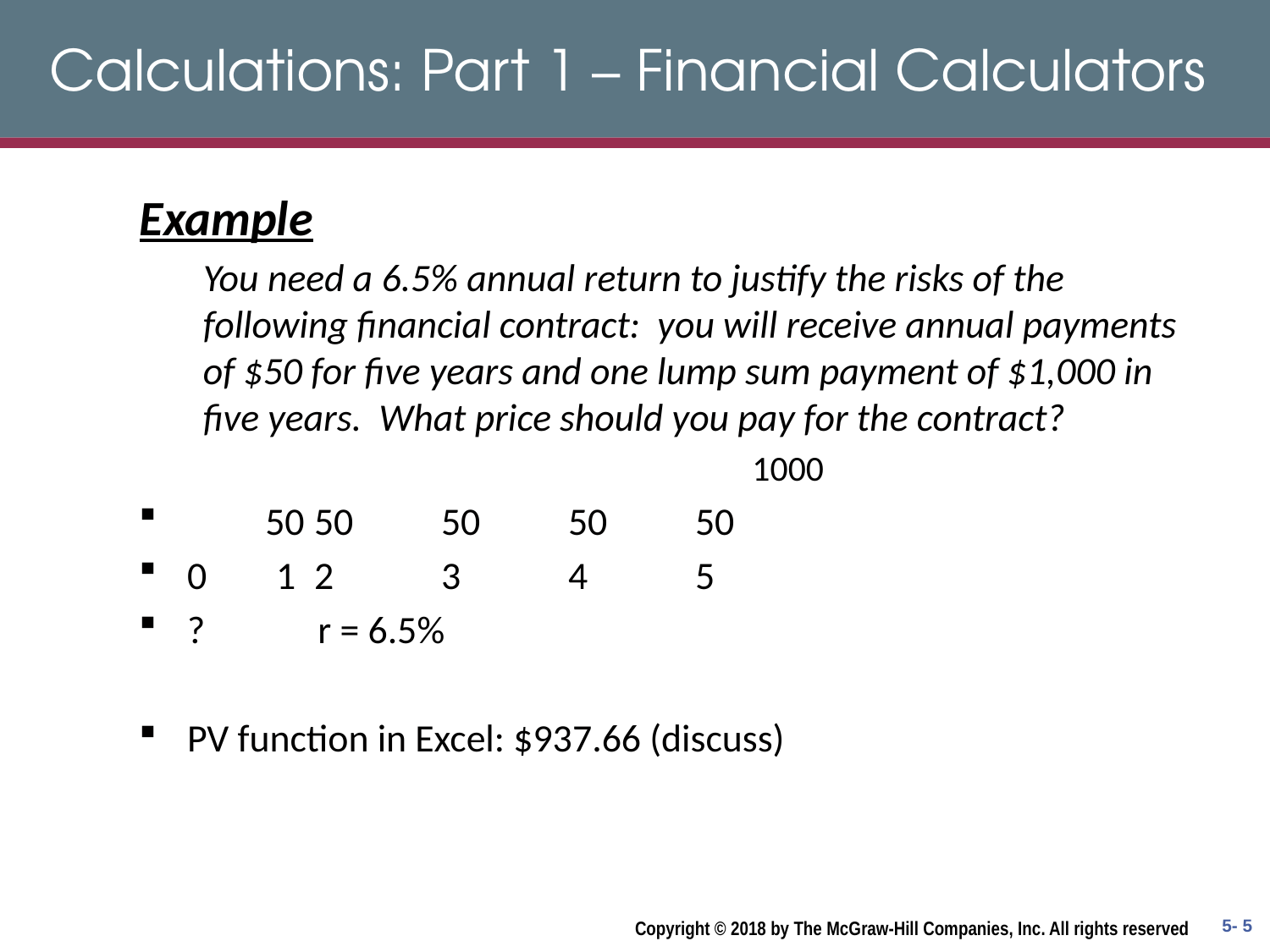

# Calculations: Part 1 – Financial Calculators
Example
You need a 6.5% annual return to justify the risks of the following financial contract:  you will receive annual payments of $50 for five years and one lump sum payment of $1,000 in five years.  What price should you pay for the contract?
             1000
         50	50	50	50	50
0        1	2	3	4	5
?             r = 6.5%

PV function in Excel: $937.66 (discuss)